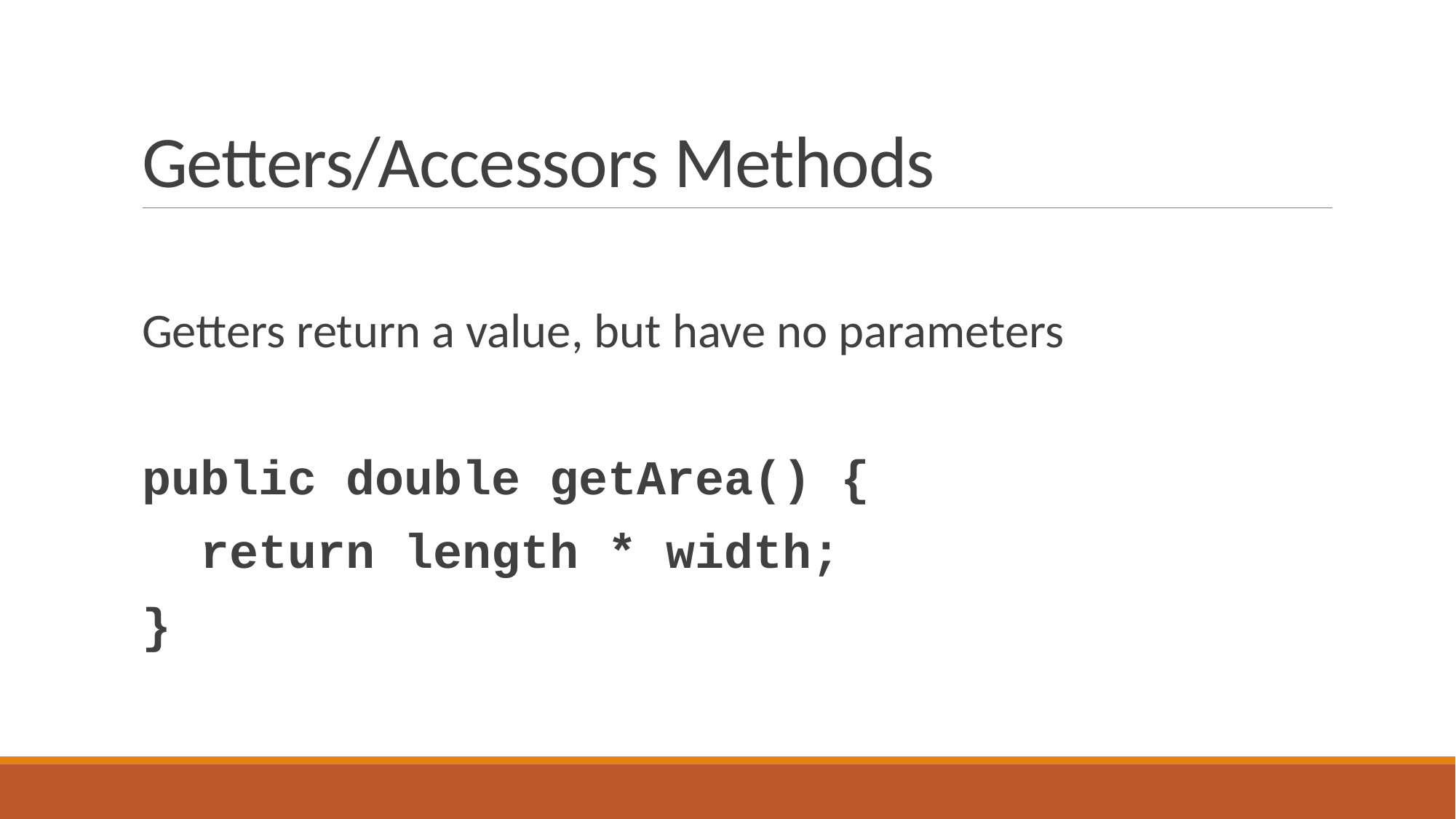

# Getters/Accessors Methods

Getters return a value, but have no parameters

public double getArea() {
  return length * width;
}